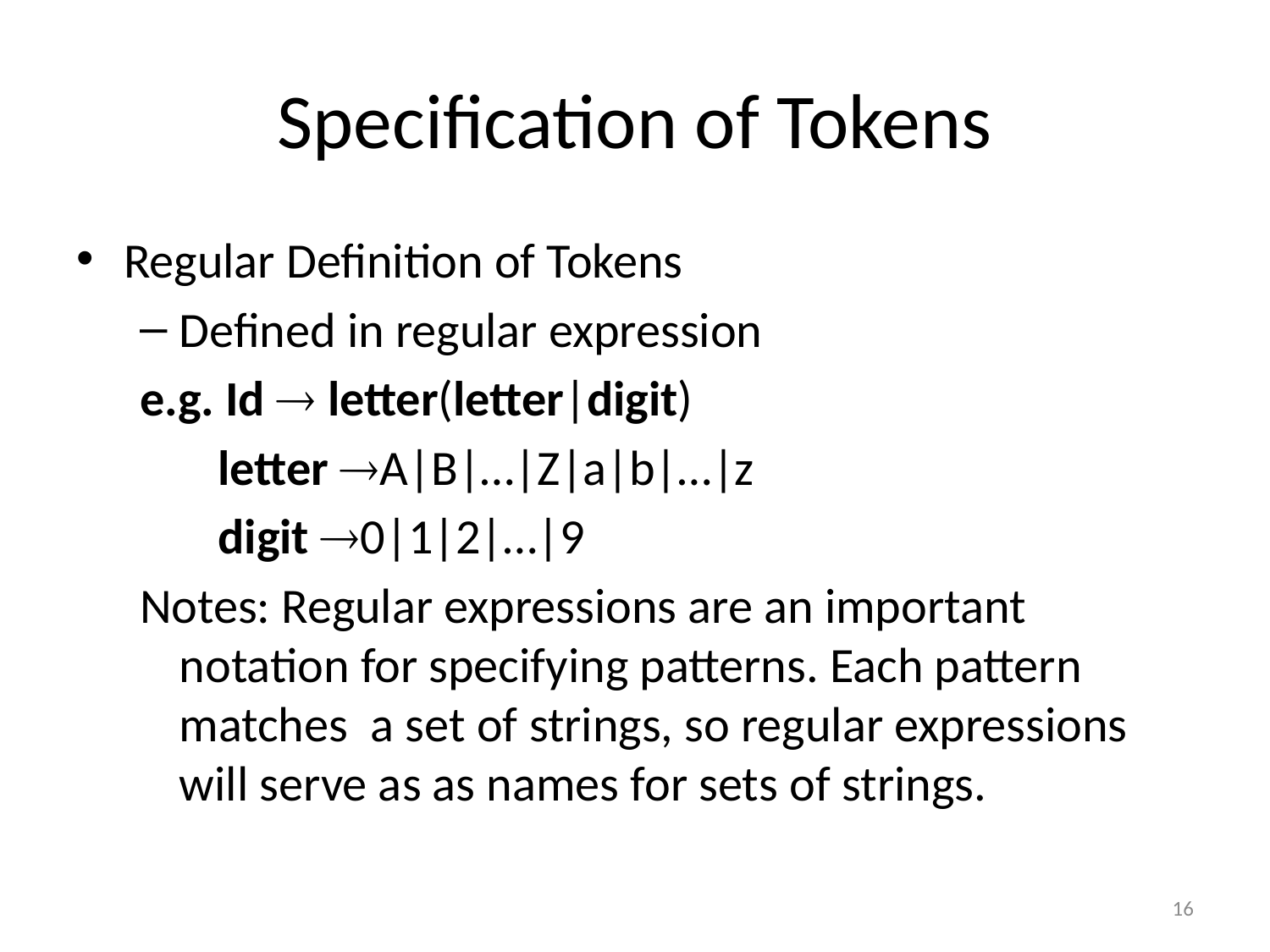

# Specification of Tokens
Regular Definition of Tokens
Defined in regular expression
e.g. Id → letter(letter|digit)
       letter →A|B|…|Z|a|b|…|z
       digit →0|1|2|…|9
Notes: Regular expressions are an important notation for specifying patterns. Each pattern matches  a set of strings, so regular expressions will serve as as names for sets of strings.
16